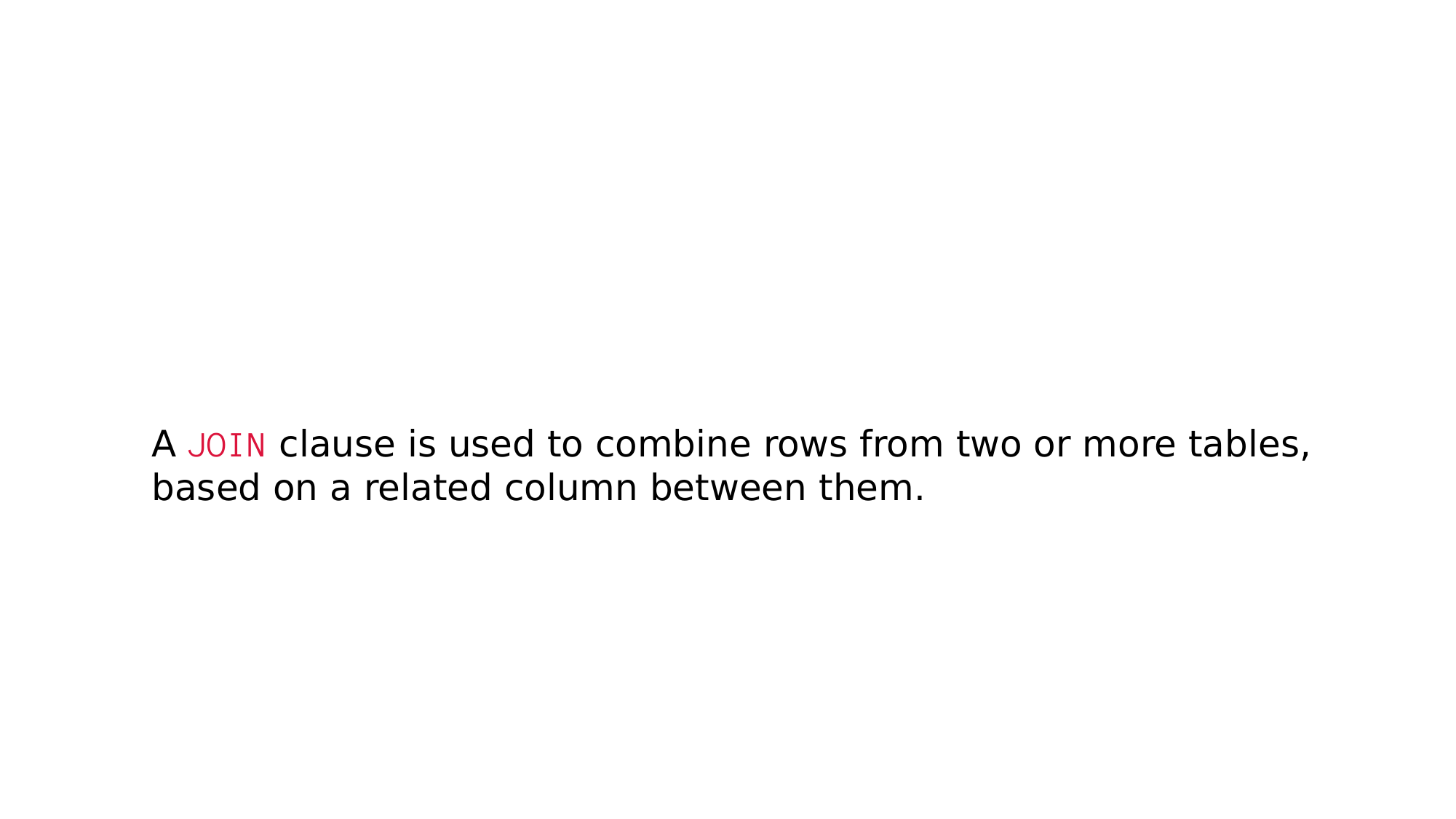

# MySQL Joining Tables
A JOIN clause is used to combine rows from two or more tables,
based on a related column between them.